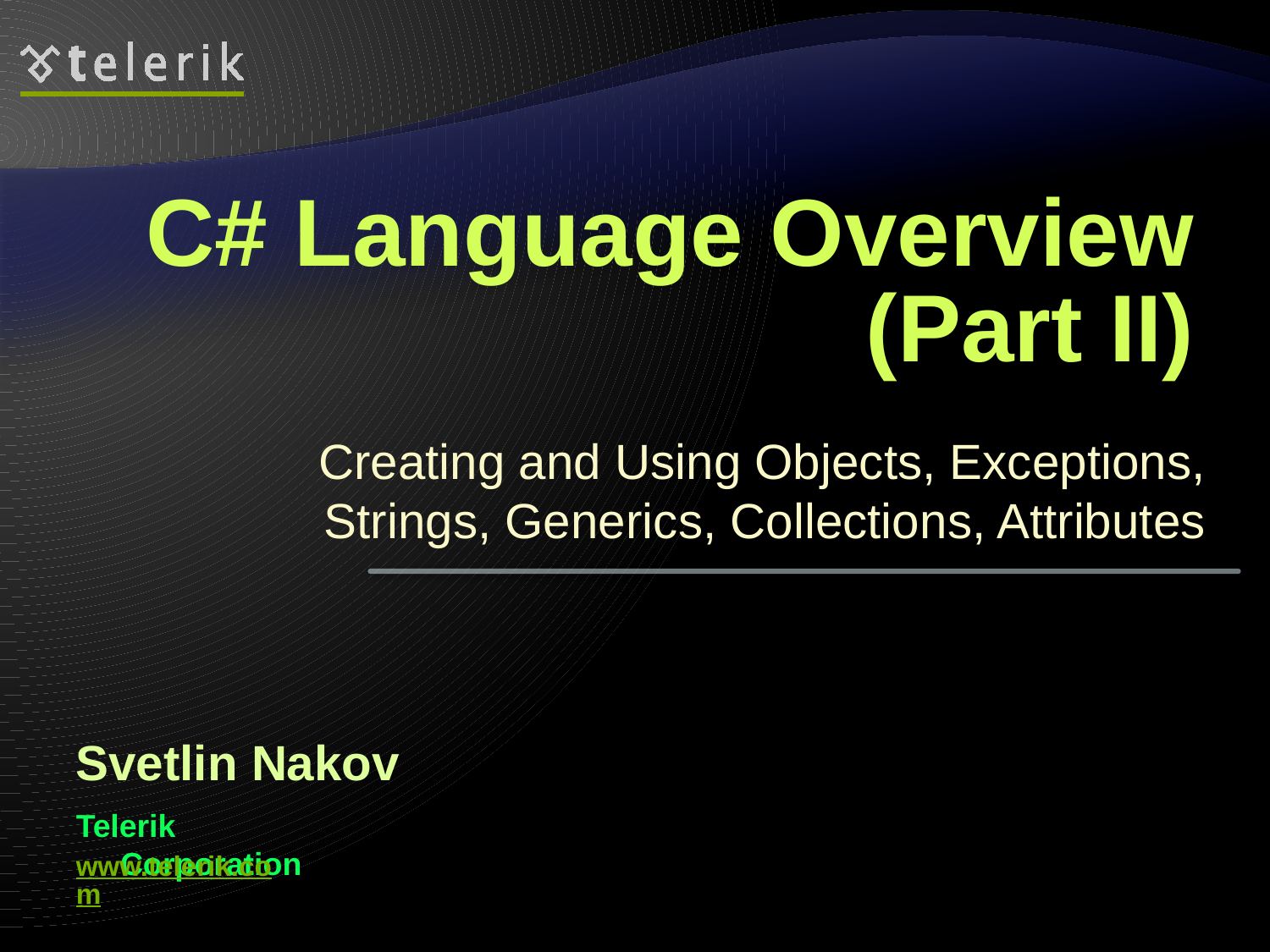

# C# Language Overview (Part II)
Creating and Using Objects, Exceptions, Strings, Generics, Collections, Attributes
Svetlin Nakov

Telerik Corporation

www.telerik.com